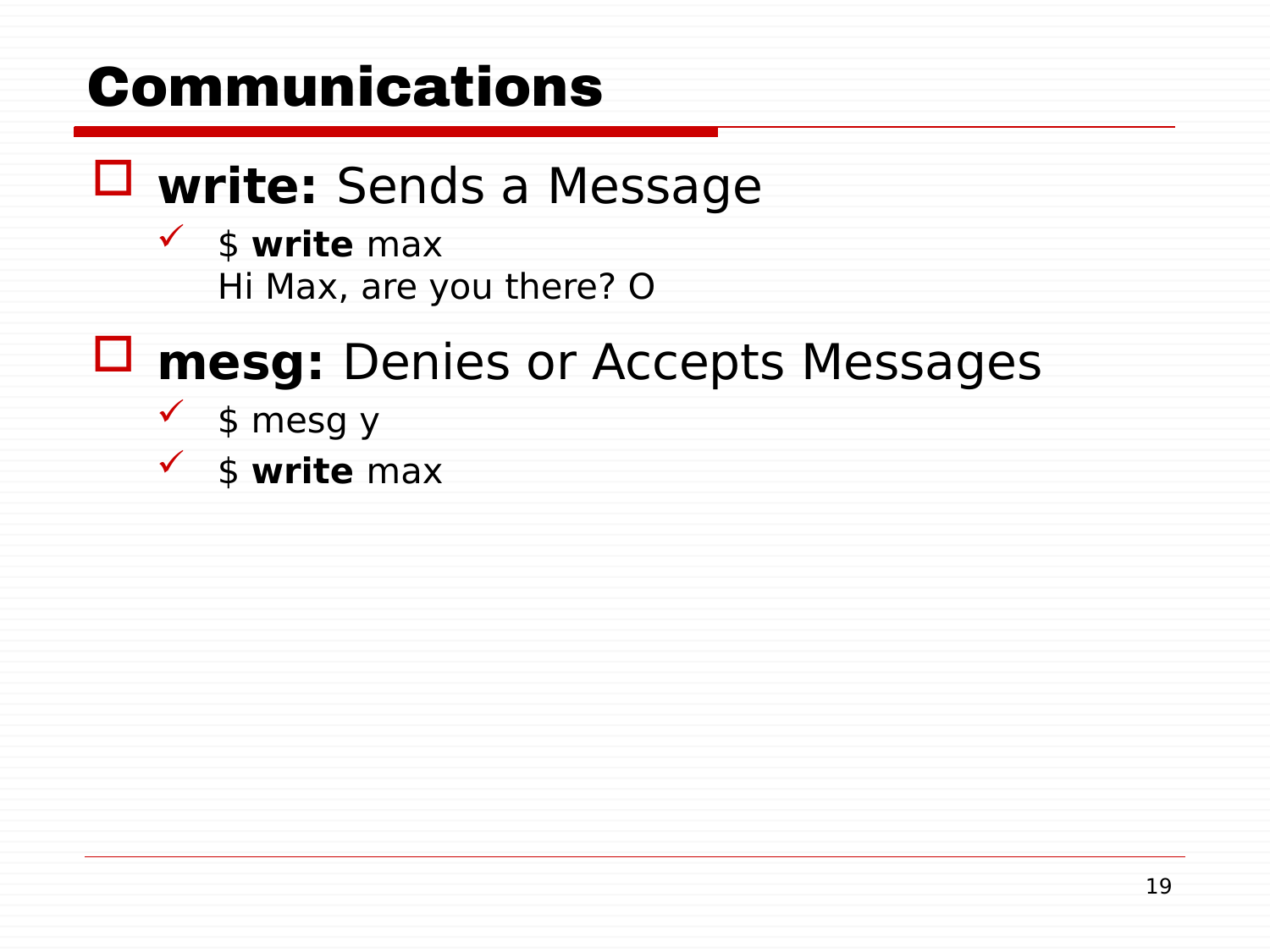

# Communications

write: Sends a Message
$ write max
Hi Max, are you there? O
mesg: Denies or Accepts Messages
$ mesg y
$ write max

19